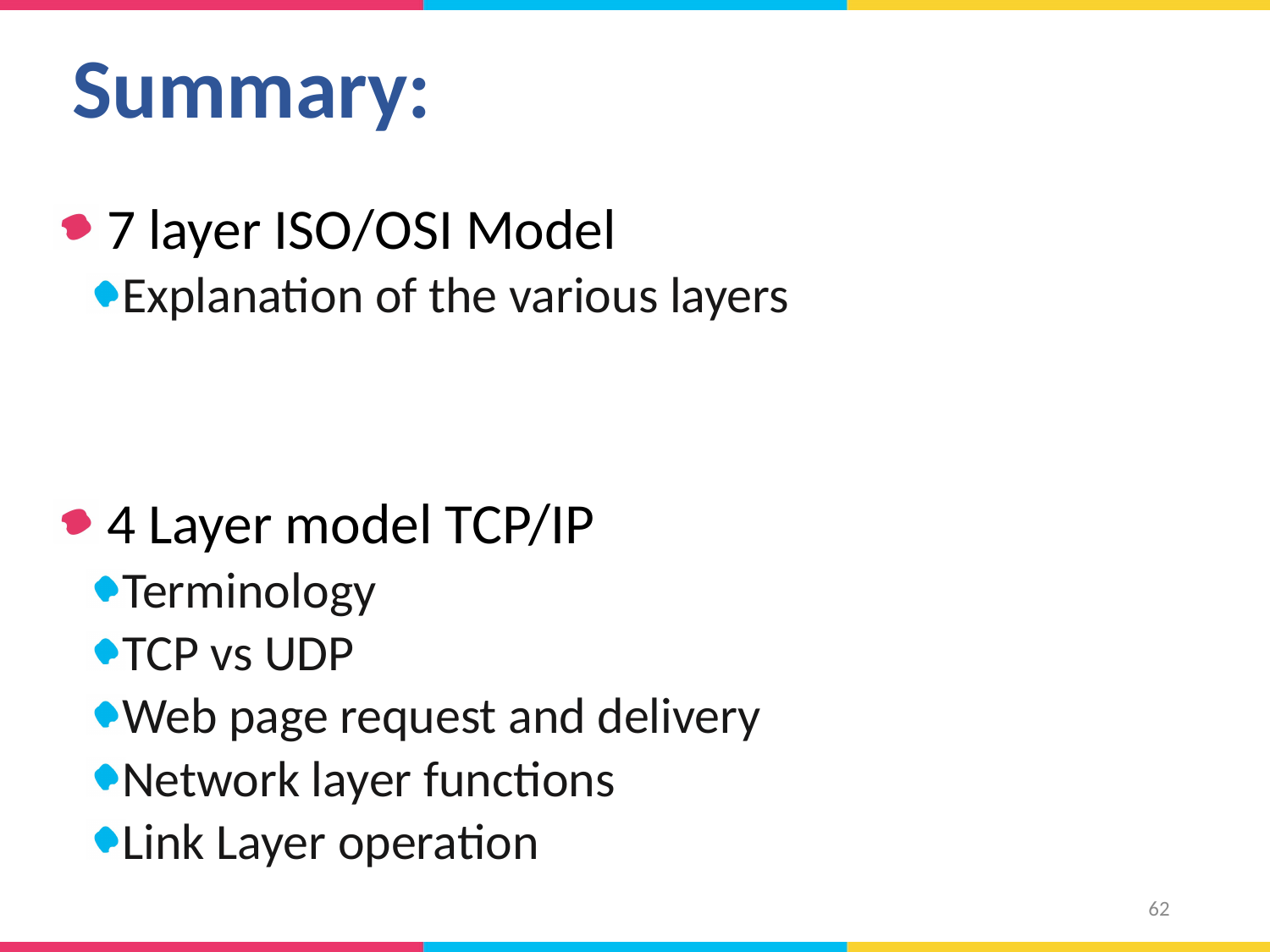

# Summary:
 7 layer ISO/OSI Model
Explanation of the various layers

 4 Layer model TCP/IP
Terminology
TCP vs UDP
Web page request and delivery
Network layer functions
Link Layer operation

62